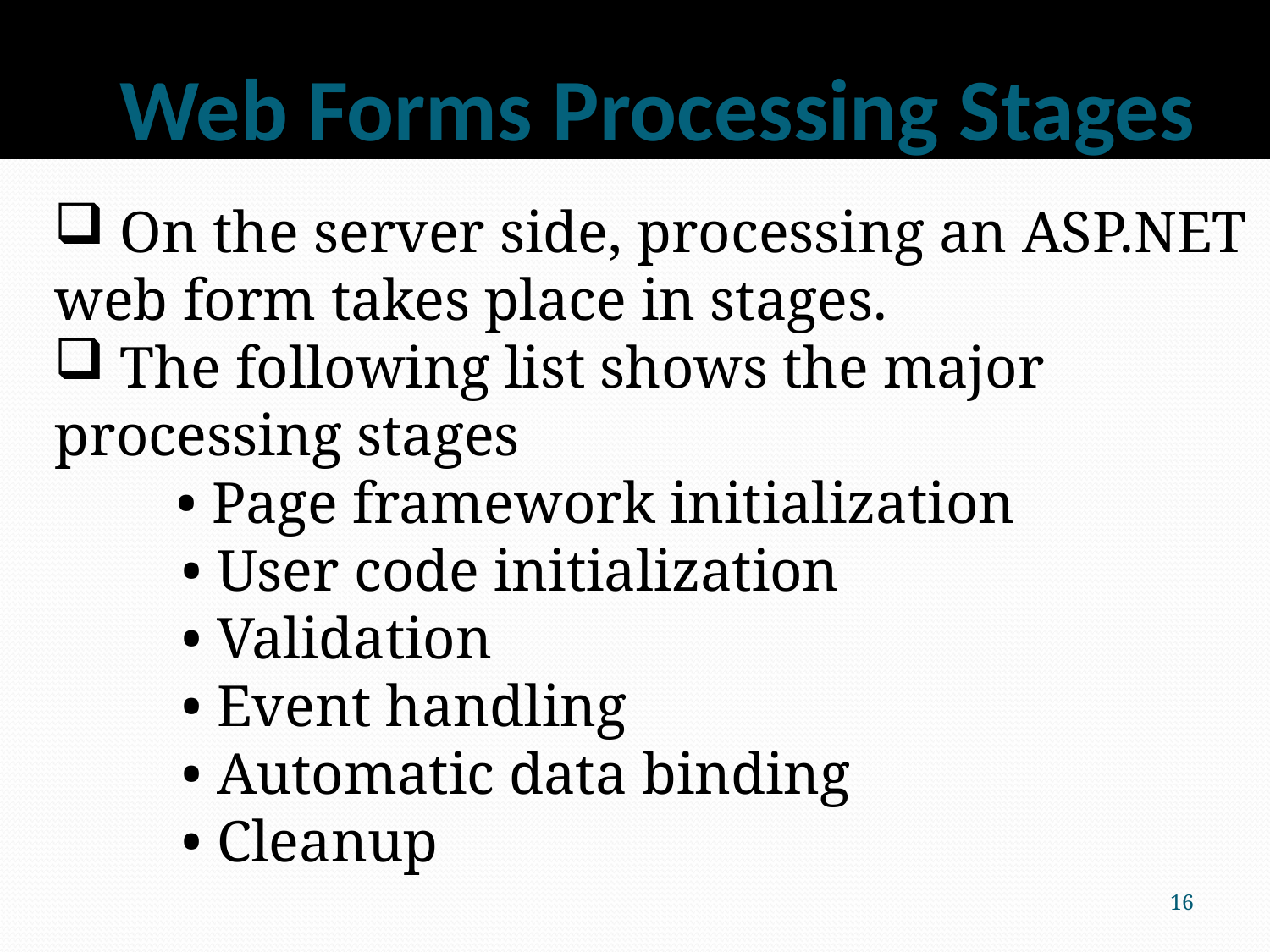

# Web Forms Processing Stages
 On the server side, processing an ASP.NET web form takes place in stages.
 The following list shows the major processing stages
    • Page framework initialization
• User code initialization
• Validation
• Event handling
• Automatic data binding
• Cleanup
16